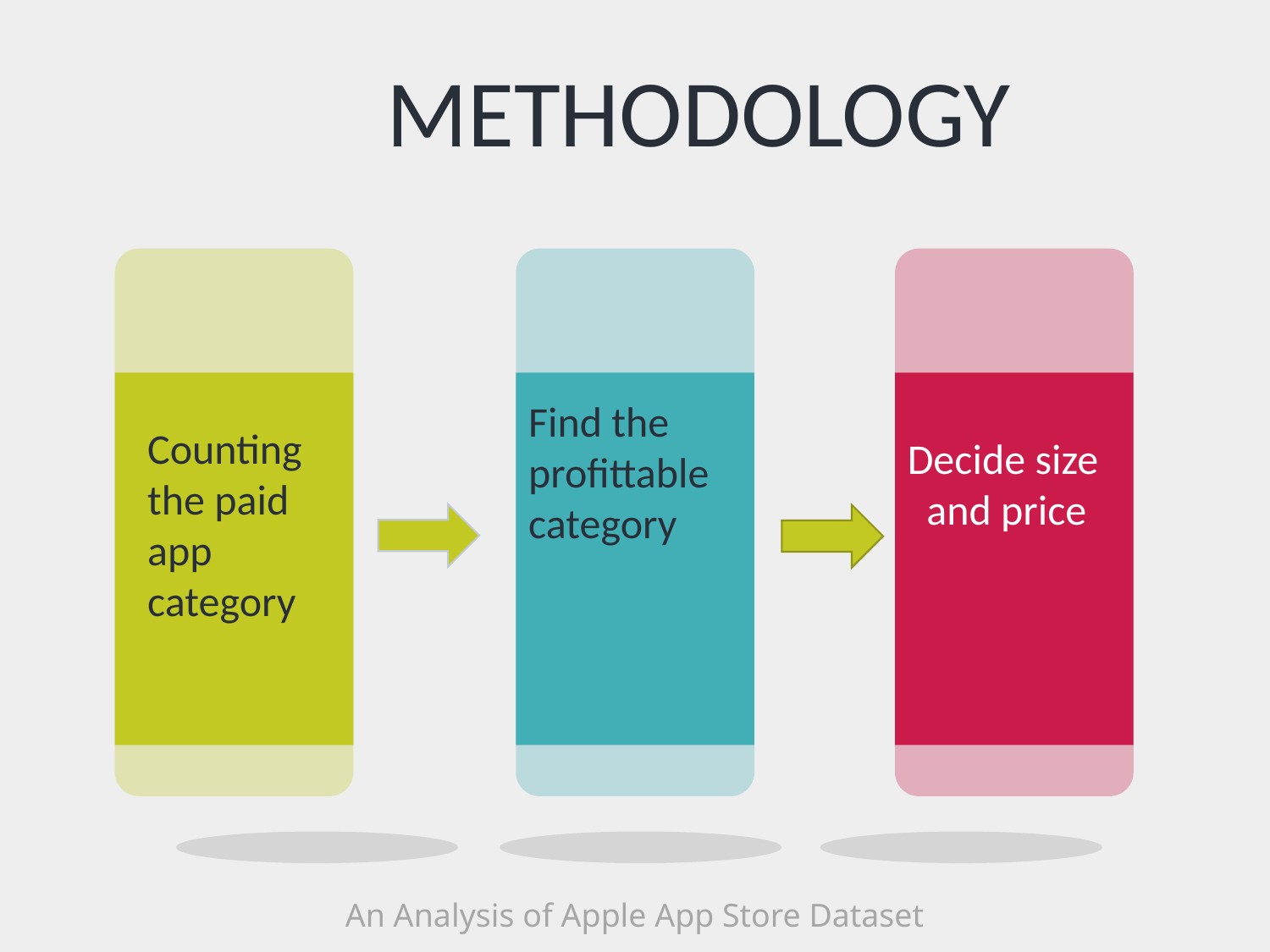

METHODOLOGY

Find the profittable category
SERVICES
Counting the paid app category

Decide size   and price

An Analysis of Apple App Store Dataset